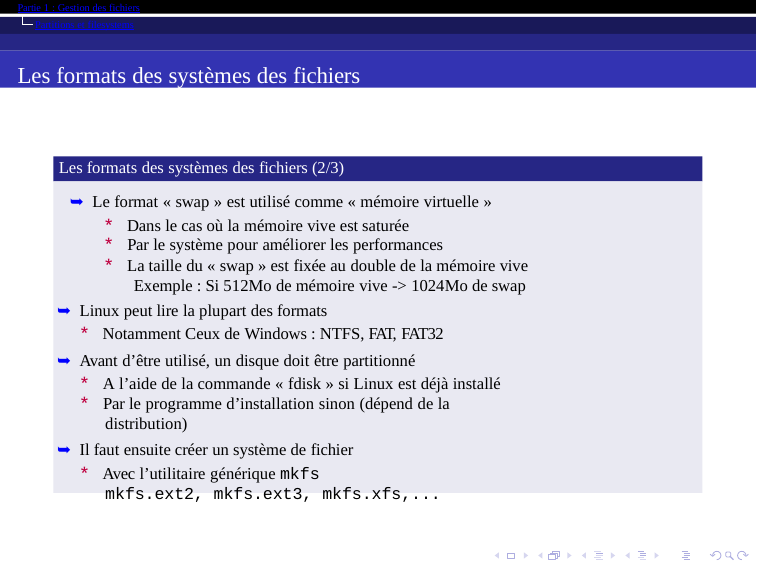

Partie 1 : Gestion des fichiers

Partitions et filesystems

Les formats des systèmes des fichiers
Les formats des systèmes des fichiers (2/3)
➥ Le format « swap » est utilisé comme « mémoire virtuelle »
* Dans le cas où la mémoire vive est saturée
* Par le système pour améliorer les performances
* La taille du « swap » est fixée au double de la mémoire vive  Exemple : Si 512Mo de mémoire vive -> 1024Mo de swap
➥ Linux peut lire la plupart des formats
* Notamment Ceux de Windows : NTFS, FAT, FAT32
➥ Avant d’être utilisé, un disque doit être partitionné
* A l’aide de la commande « fdisk » si Linux est déjà installé
* Par le programme d’installation sinon (dépend de la distribution)
➥ Il faut ensuite créer un système de fichier
* Avec l’utilitaire générique mkfs
mkfs.ext2, mkfs.ext3, mkfs.xfs,...